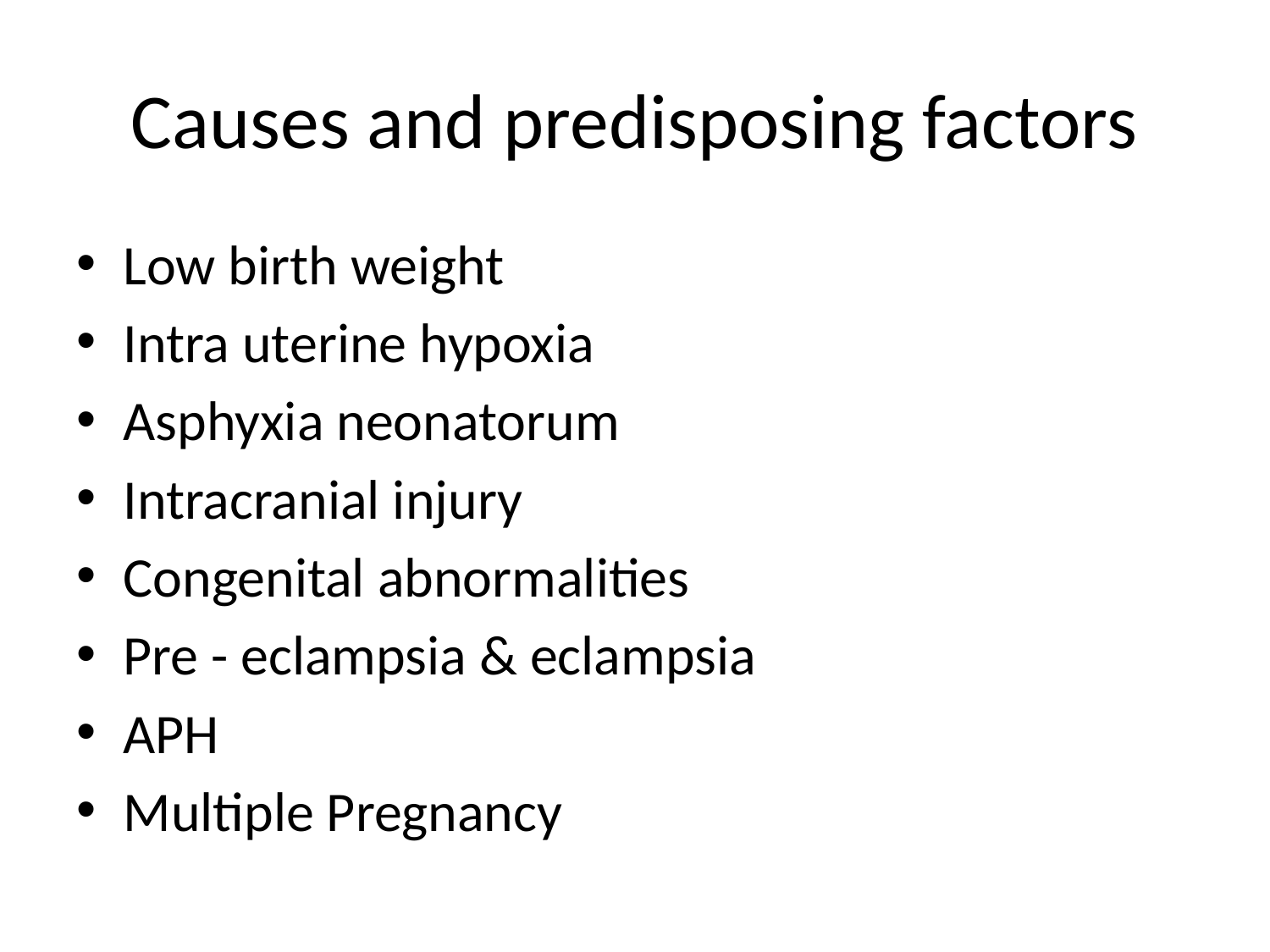

# Causes and predisposing factors
Low birth weight
Intra uterine hypoxia
Asphyxia neonatorum
Intracranial injury
Congenital abnormalities
Pre - eclampsia & eclampsia
APH
Multiple Pregnancy